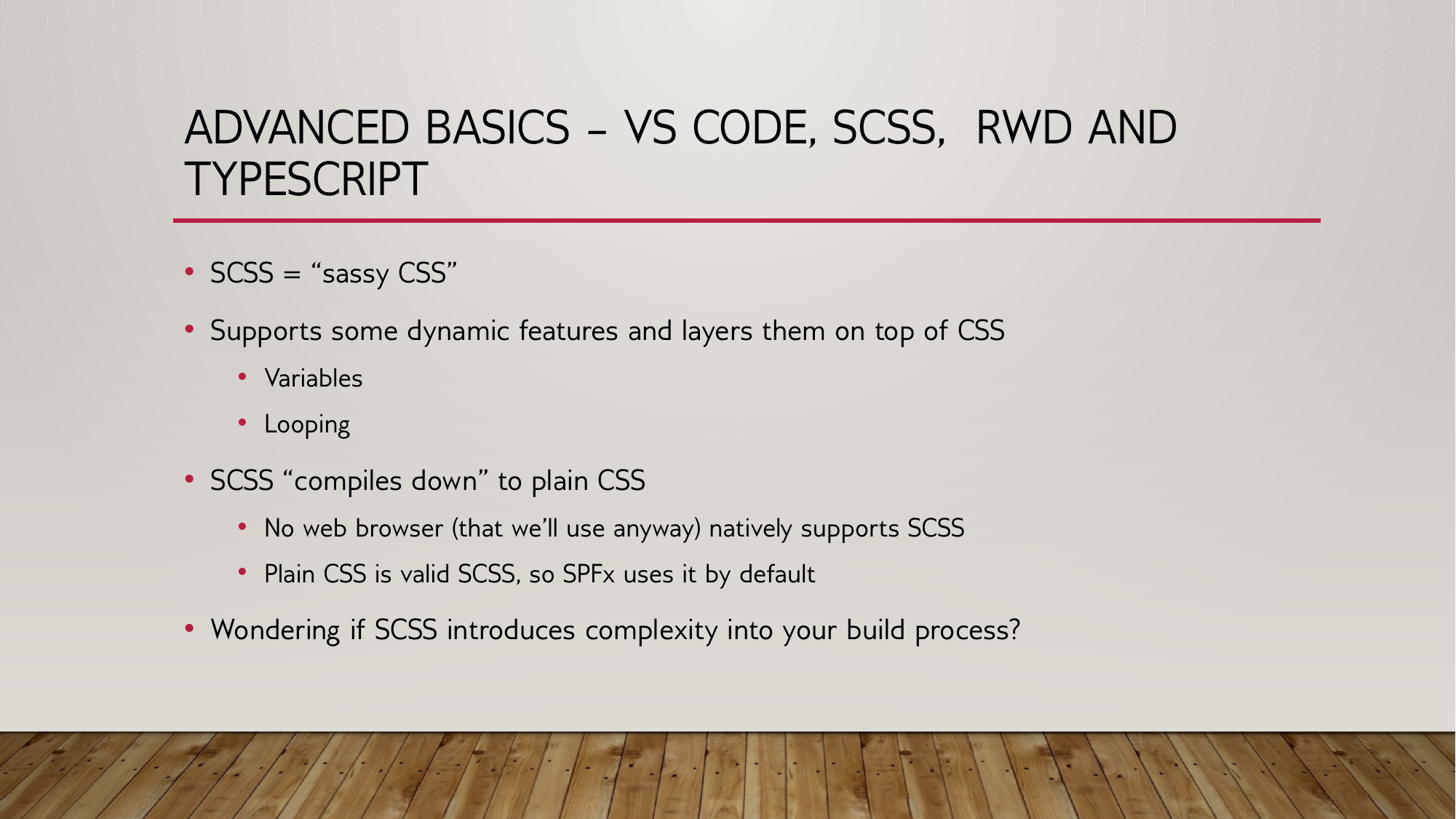

# Advanced basics – VS Code, scss,  rwd and typescript
SCSS = “sassy CSS”
Supports some dynamic features and layers them on top of CSS
Variables
Looping
SCSS “compiles down” to plain CSS
No web browser (that we’ll use anyway) natively supports SCSS
Plain CSS is valid SCSS, so SPFx uses it by default
Wondering if SCSS introduces complexity into your build process?